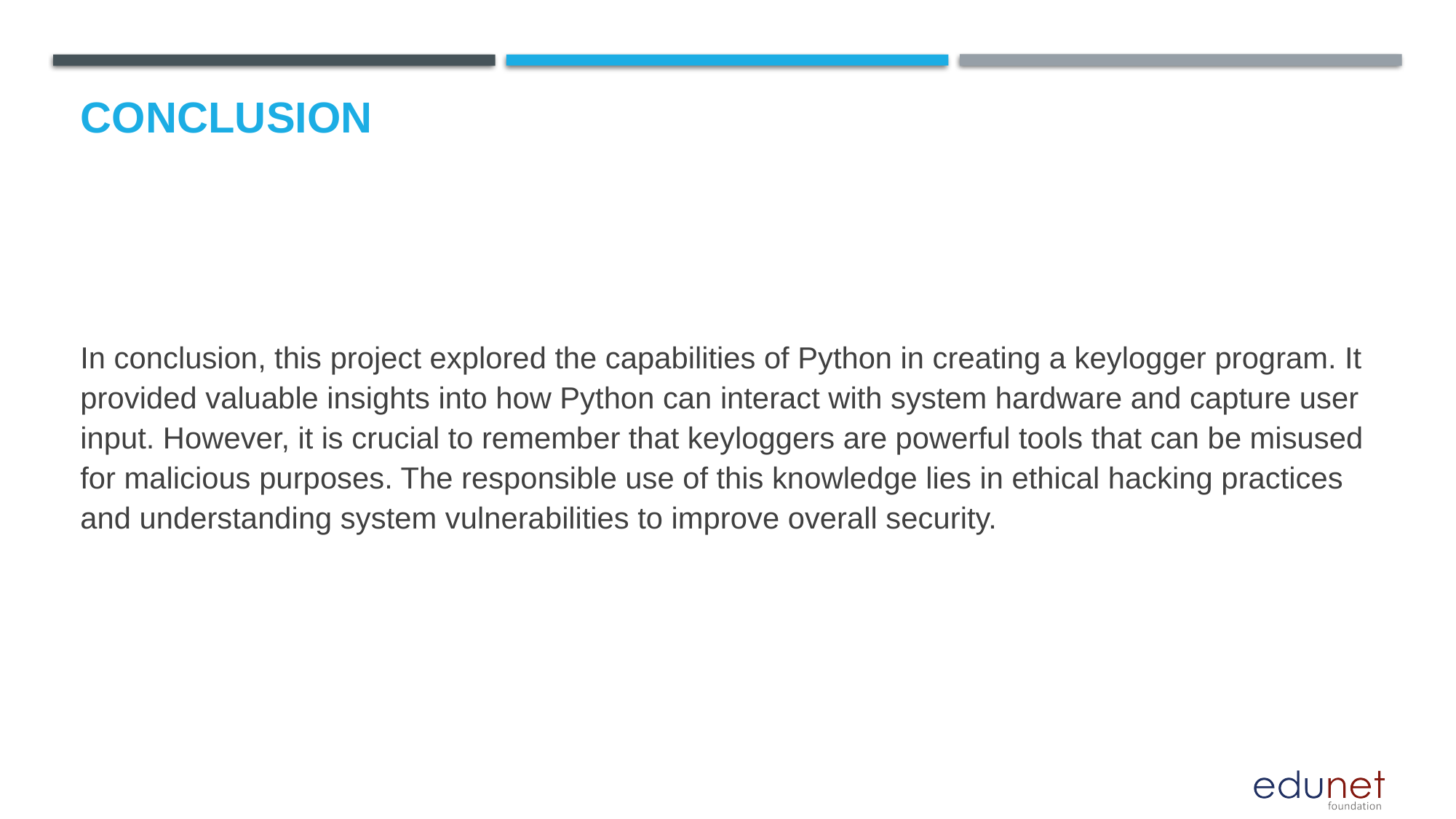

# Conclusion
In conclusion, this project explored the capabilities of Python in creating a keylogger program. It provided valuable insights into how Python can interact with system hardware and capture user input. However, it is crucial to remember that keyloggers are powerful tools that can be misused for malicious purposes. The responsible use of this knowledge lies in ethical hacking practices and understanding system vulnerabilities to improve overall security.